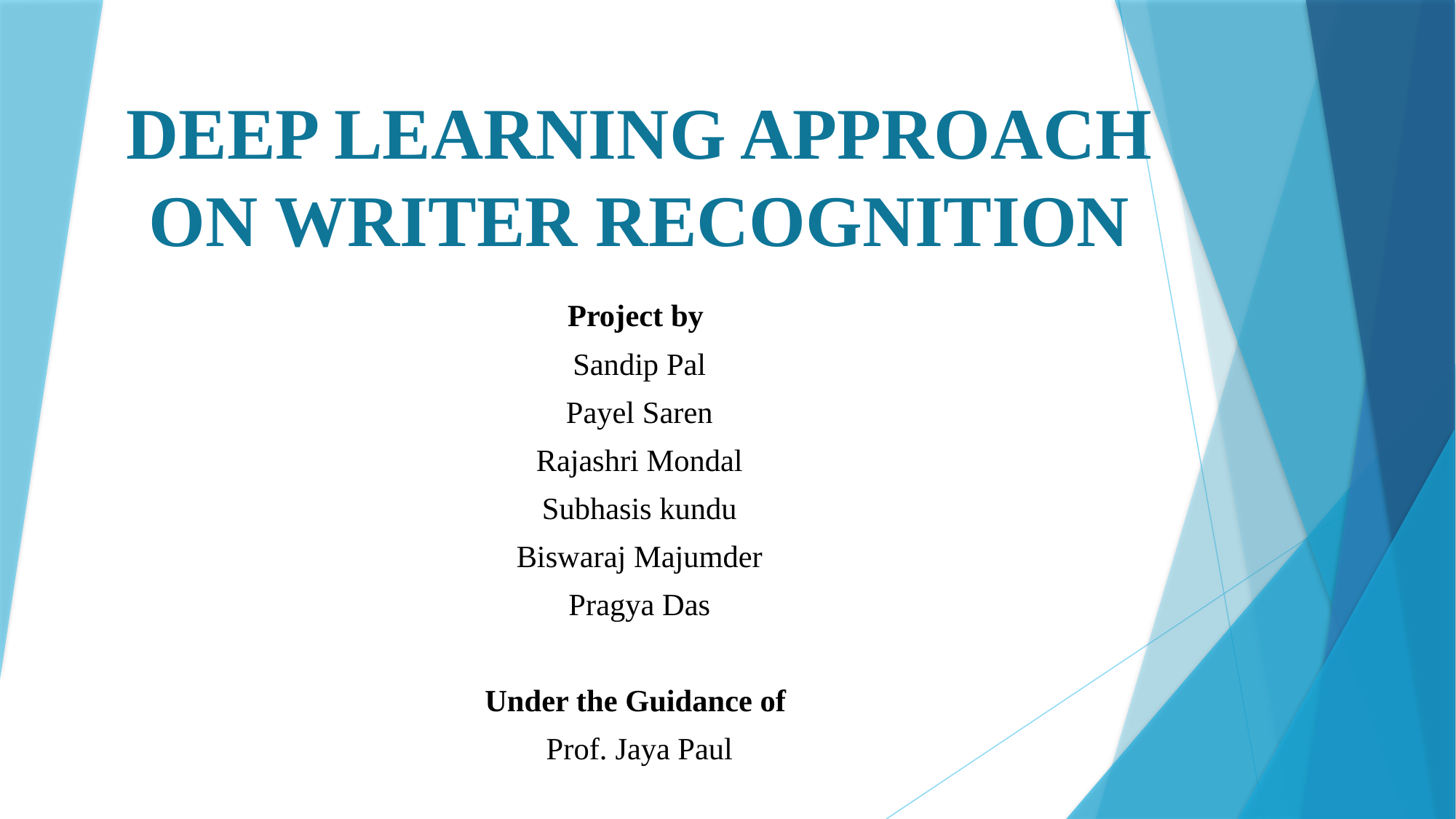

# DEEP LEARNING APPROACH ON WRITER RECOGNITION
Project by
Sandip Pal
Payel Saren
Rajashri Mondal
Subhasis kundu
Biswaraj Majumder
Pragya Das

Under the Guidance of
Prof. Jaya Paul